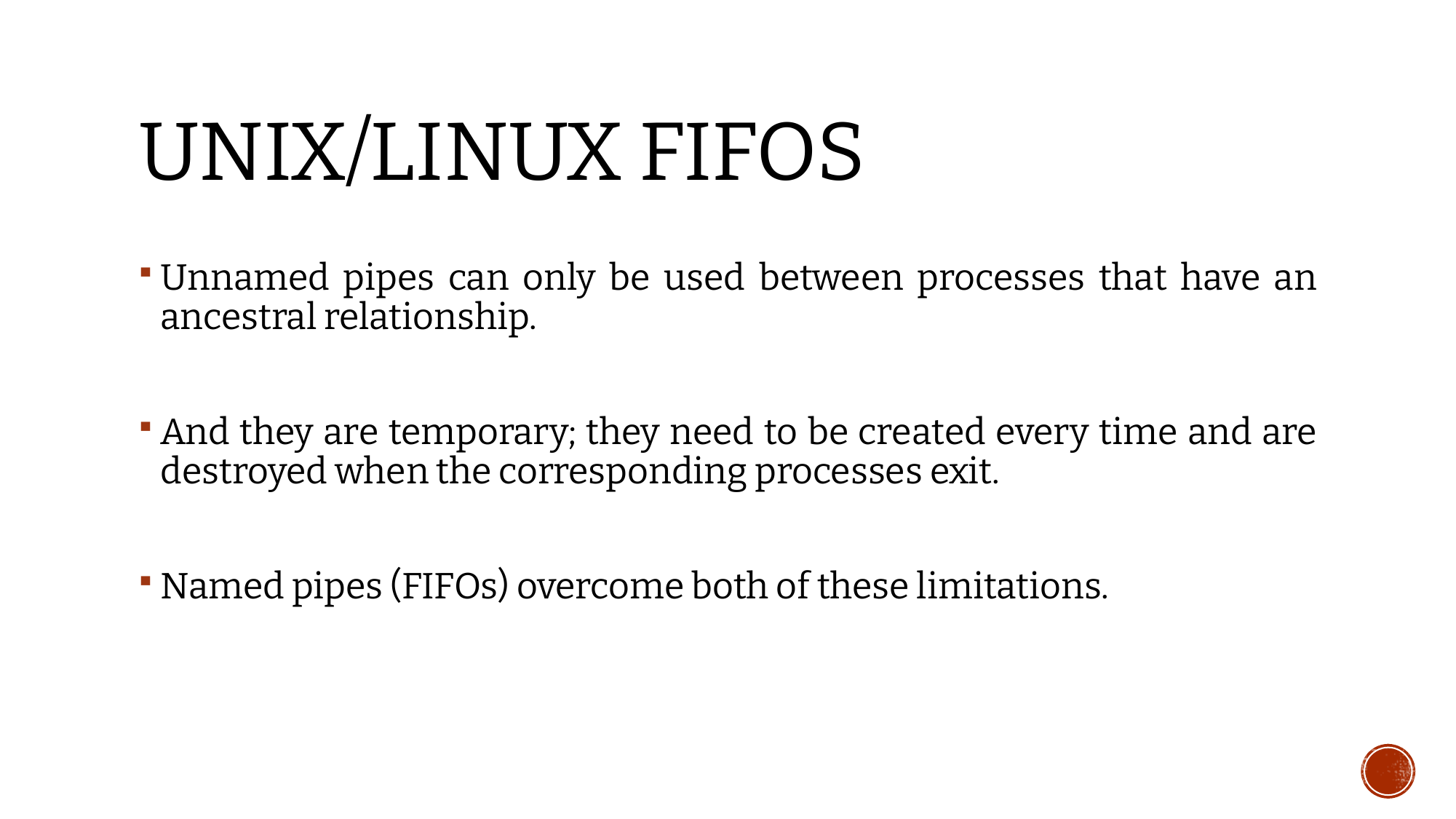

# UNIX/Linux FIFOs
Unnamed pipes can only be used between processes that have an ancestral relationship.

And they are temporary; they need to be created every time and are destroyed when the corresponding processes exit.

Named pipes (FIFOs) overcome both of these limitations.